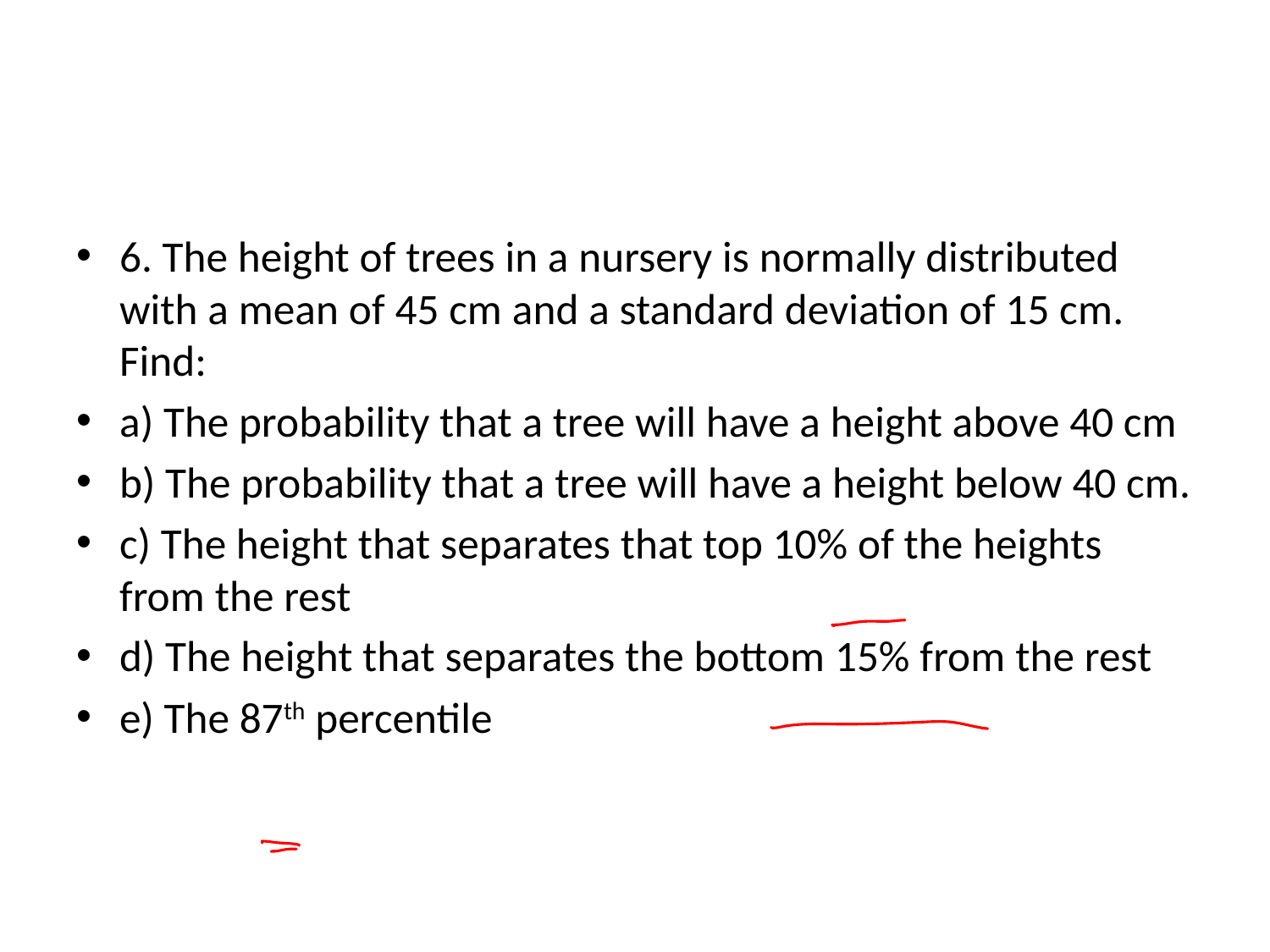

#
6. The height of trees in a nursery is normally distributed with a mean of 45 cm and a standard deviation of 15 cm. Find:
a) The probability that a tree will have a height above 40 cm
b) The probability that a tree will have a height below 40 cm.
c) The height that separates that top 10% of the heights from the rest
d) The height that separates the bottom 15% from the rest
e) The 87th percentile